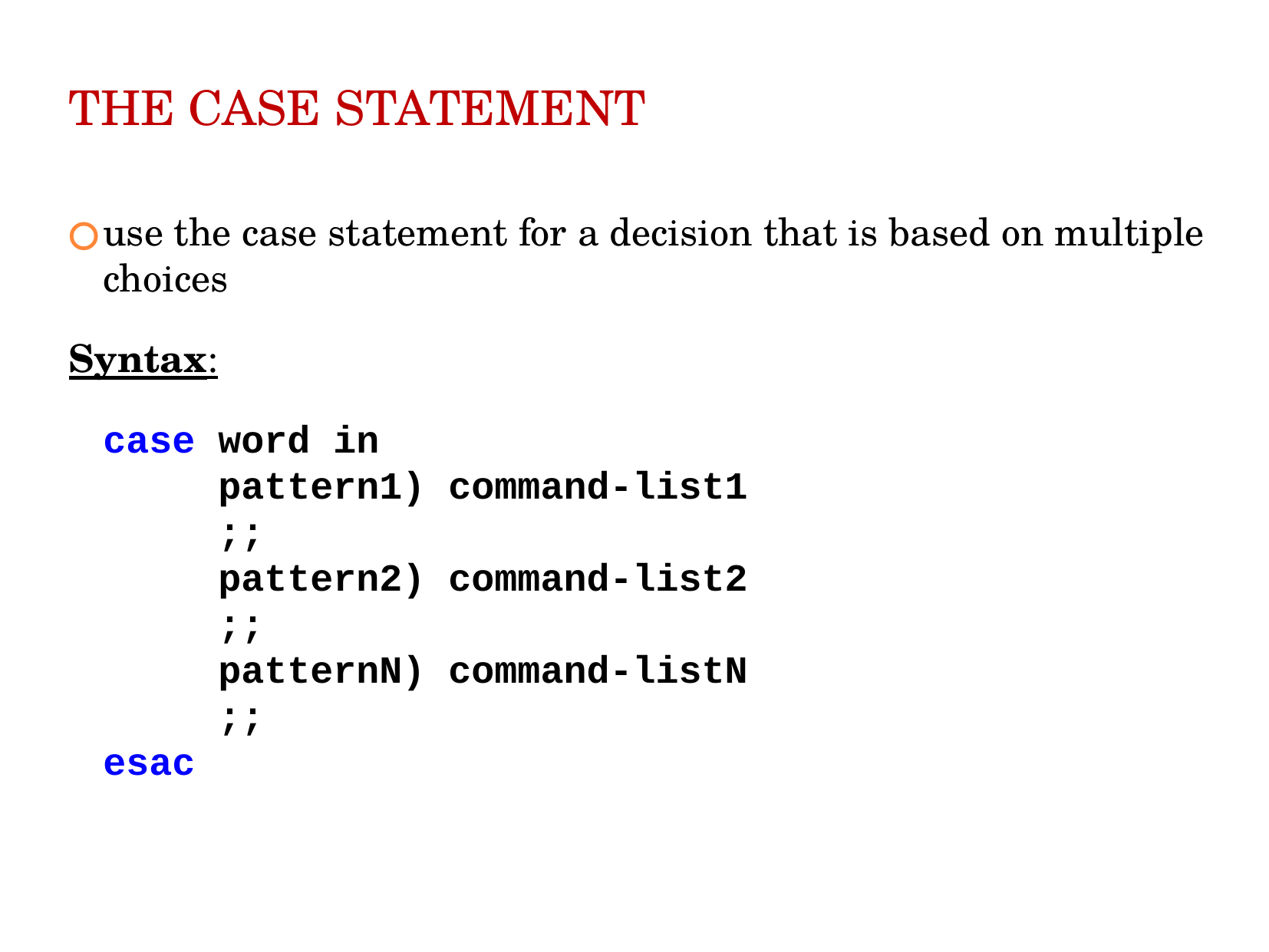

THE CASE STATEMENT
use the case statement for a decision that is based on multiple choices

Syntax:

	case word in
		pattern1) command-list1
		;;
		pattern2) command-list2
		;;
		patternN) command-listN
		;;
	esac
16